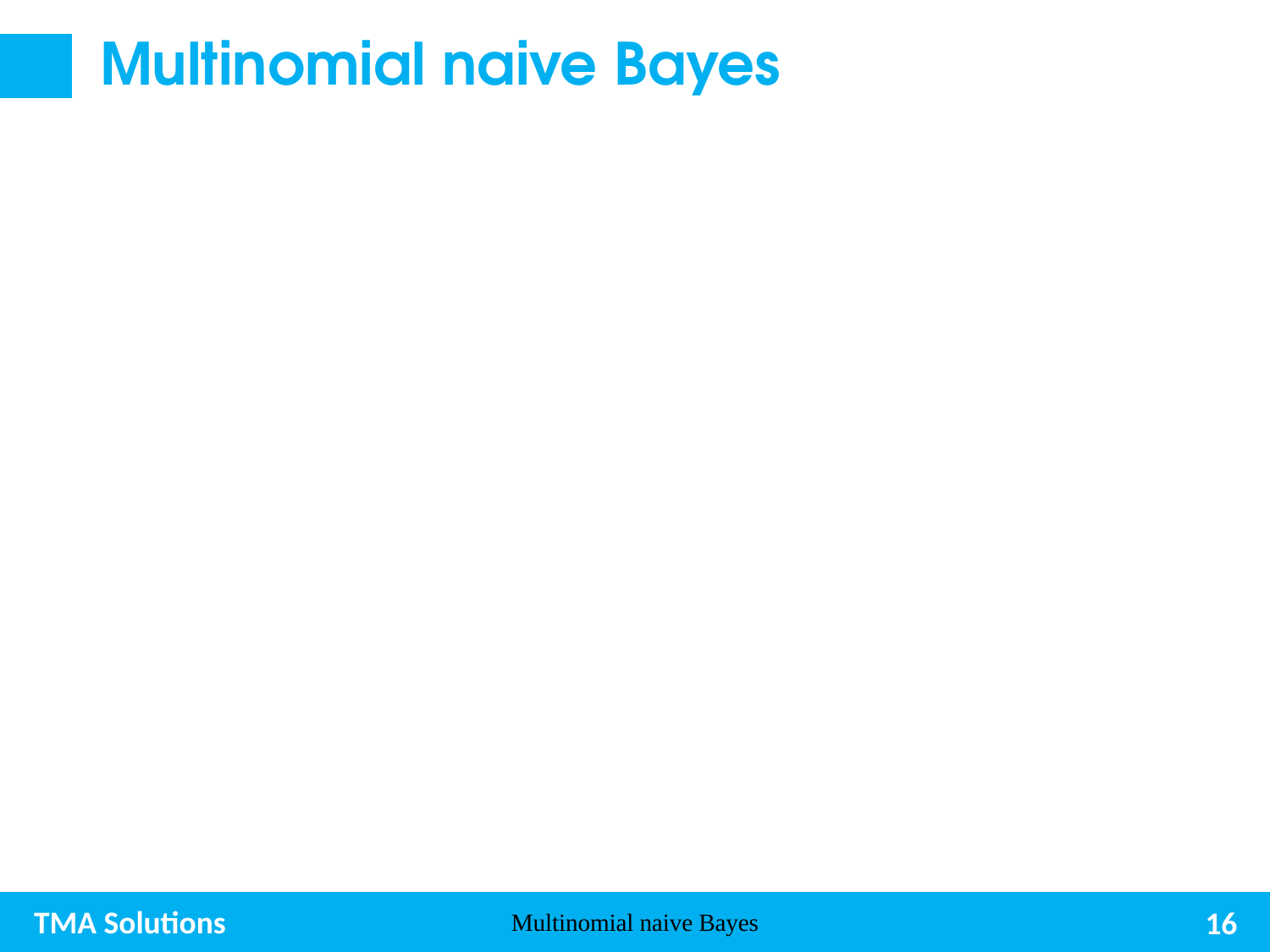

# Multinomial naive Bayes

Multinomial naive Bayes
16